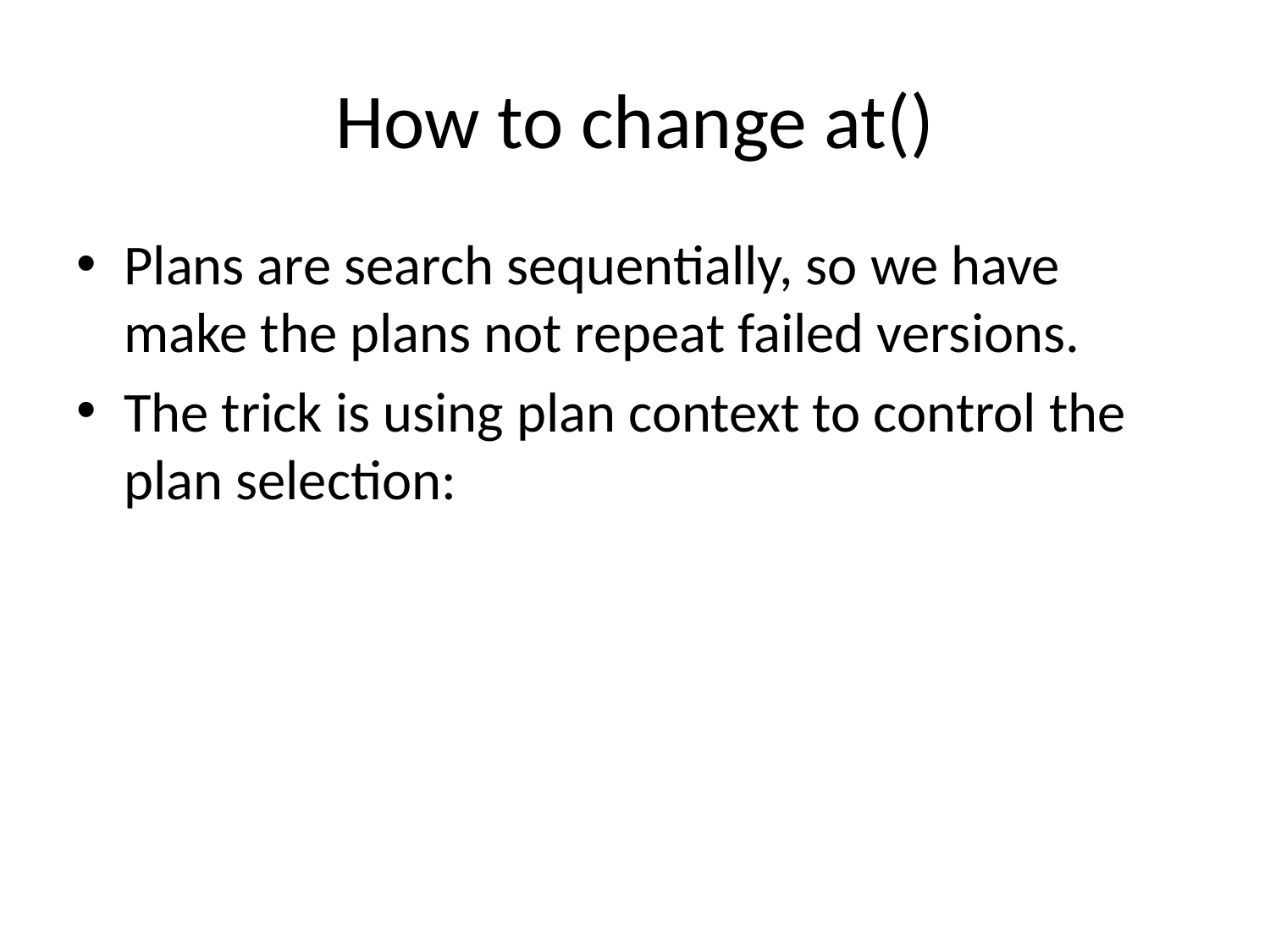

# How to change at()
Plans are search sequentially, so we have make the plans not repeat failed versions.
The trick is using plan context to control the plan selection: